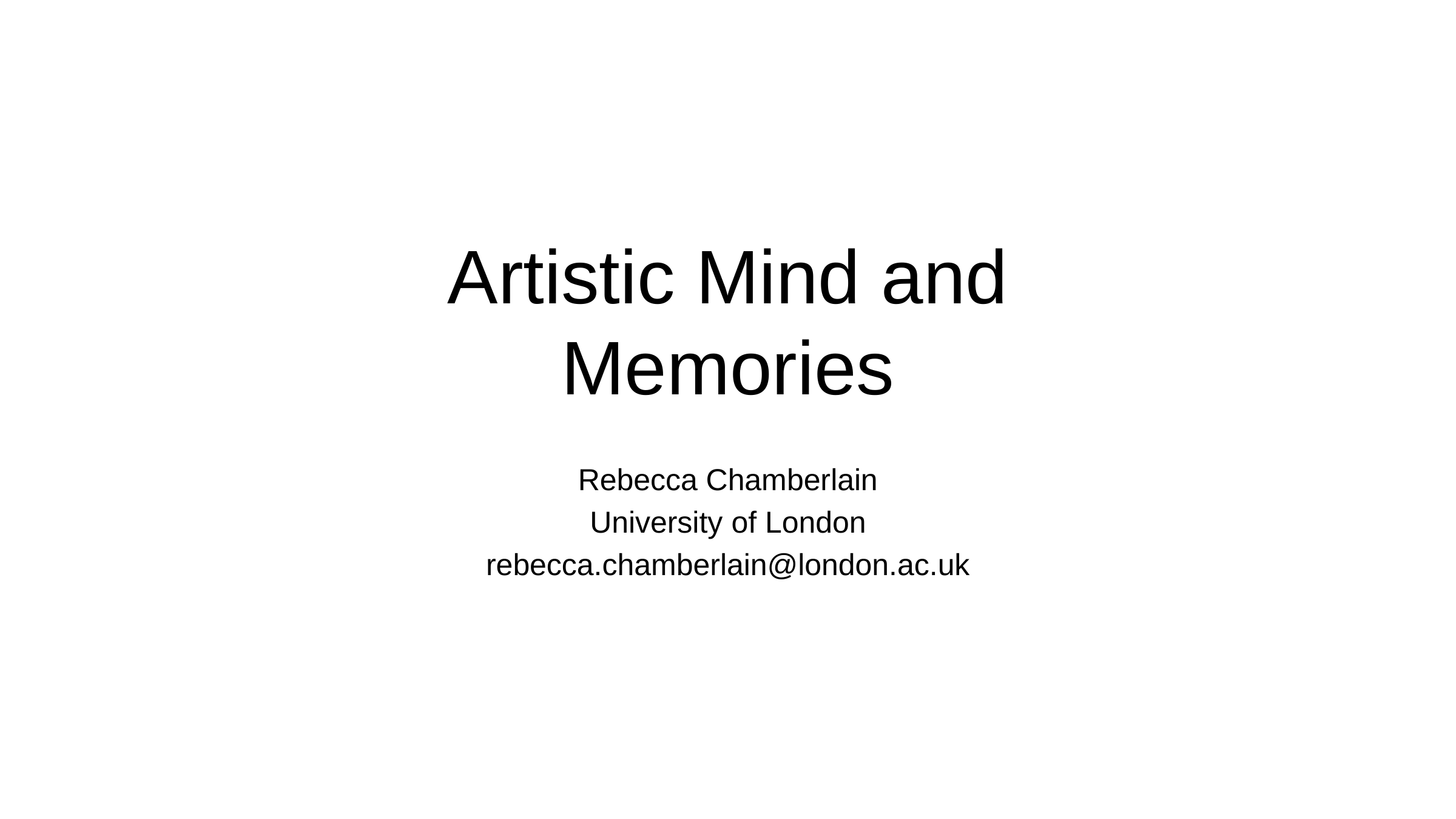

# Artistic Mind and Memories
Rebecca Chamberlain
University of London
rebecca.chamberlain@london.ac.uk